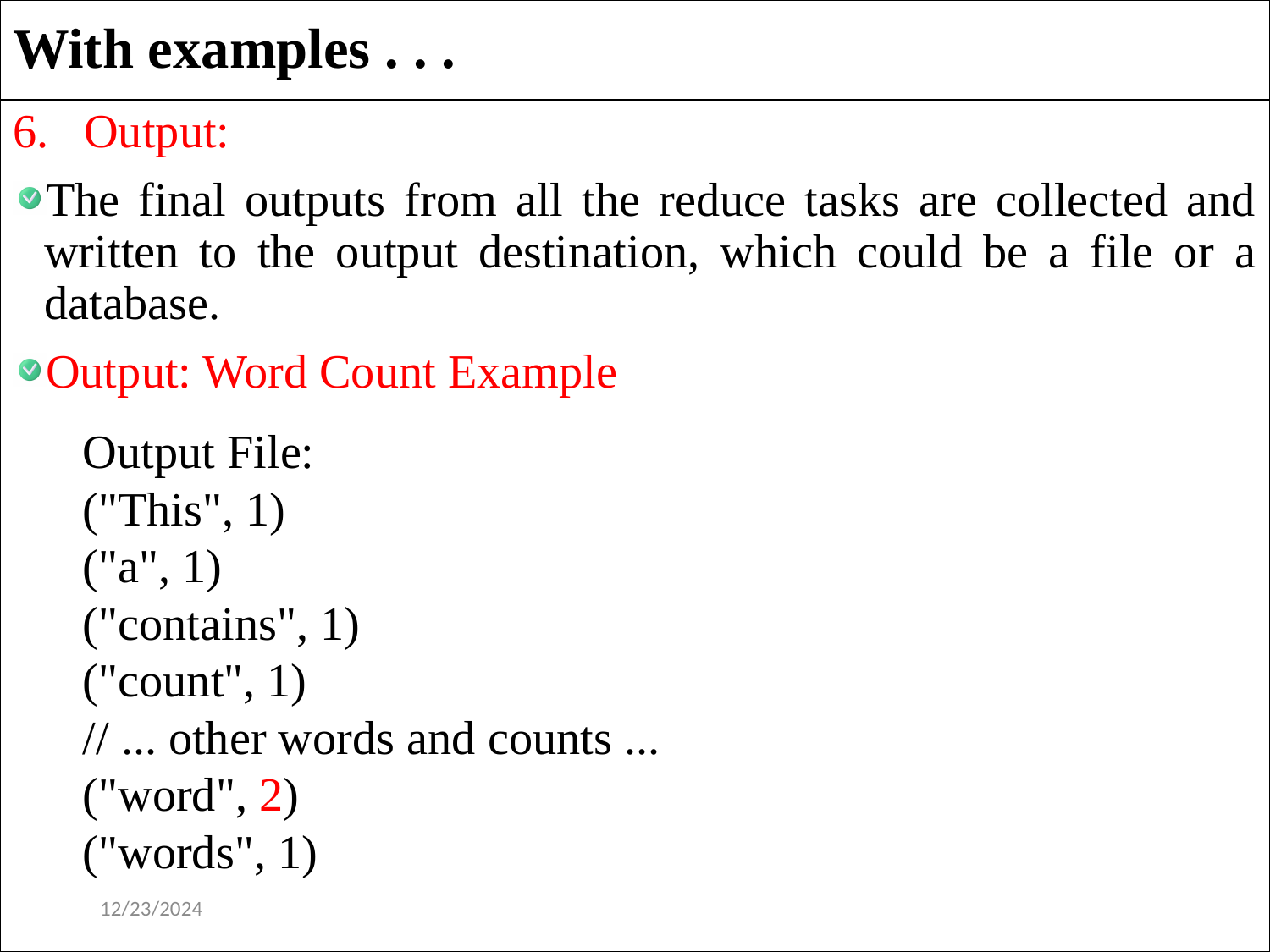

# With examples . . .
Output:
The final outputs from all the reduce tasks are collected and written to the output destination, which could be a file or a database.
Output: Word Count Example
Output File:
("This", 1)
("a", 1)
("contains", 1)
("count", 1)
// ... other words and counts ...
("word", 2)
("words", 1)
12/23/2024
19